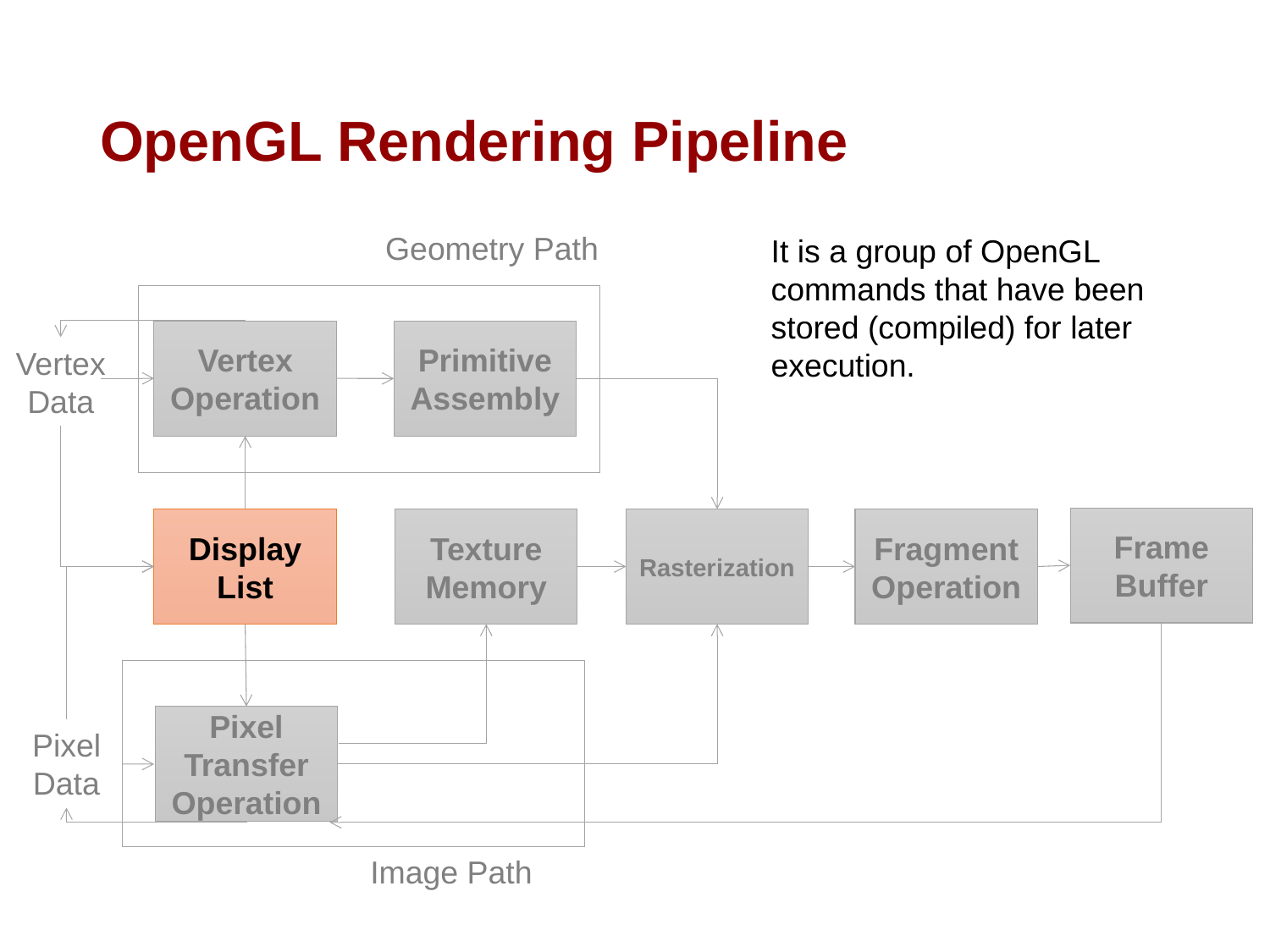

# OpenGL Rendering Pipeline
Geometry Path
It is a group of OpenGL commands that have been stored (compiled) for later execution.

Vertex Operation
Primitive Assembly
Vertex Data
Frame Buffer
Display List
Texture Memory
Rasterization
Fragment Operation

Pixel Transfer Operation
Pixel Data
Image Path